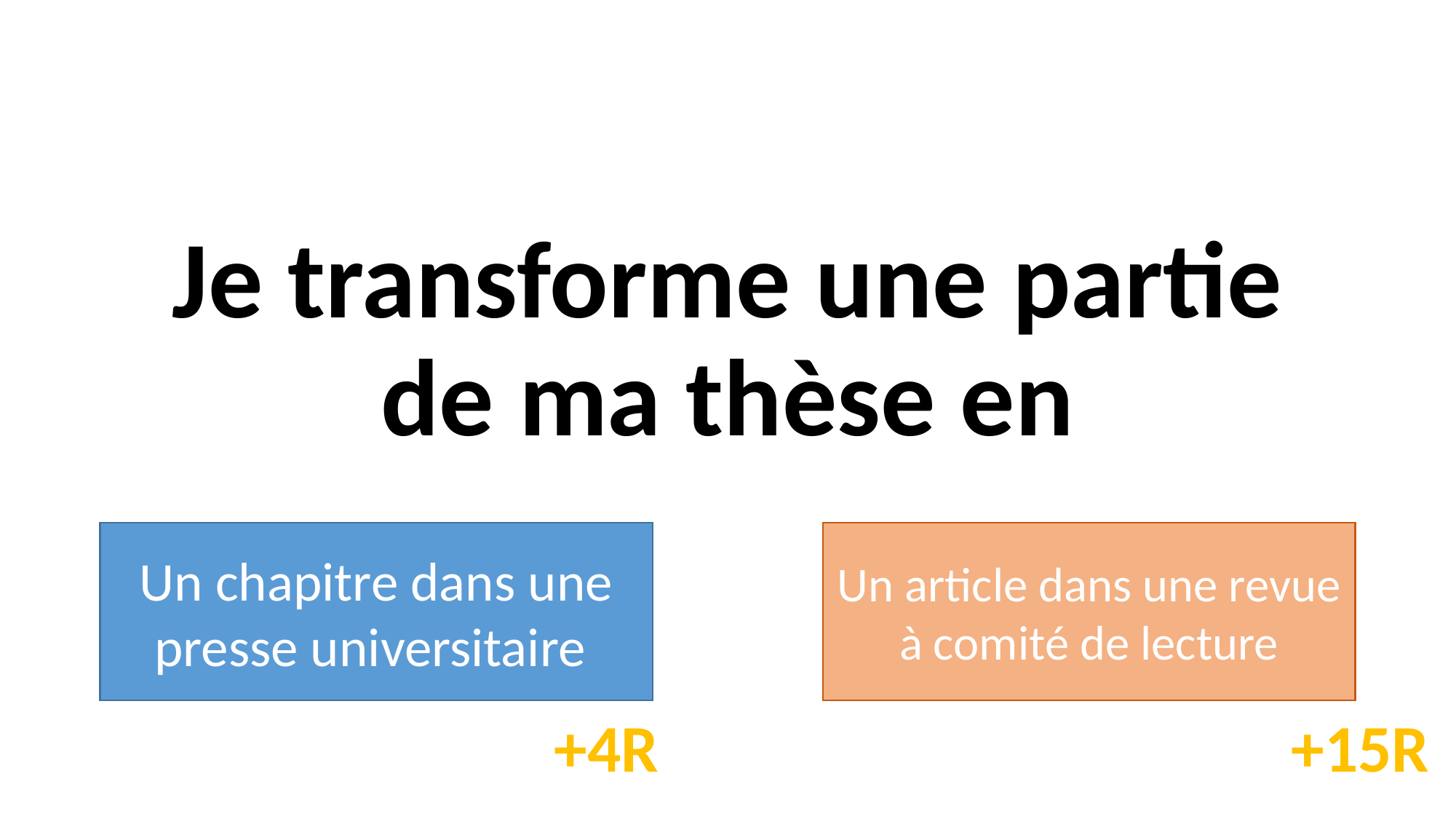

Je transforme une partie de ma thèse en
Un chapitre dans une presse universitaire
Un article dans une revue à comité de lecture
Coûte 2T    +4R
Coûte 5T    +15R